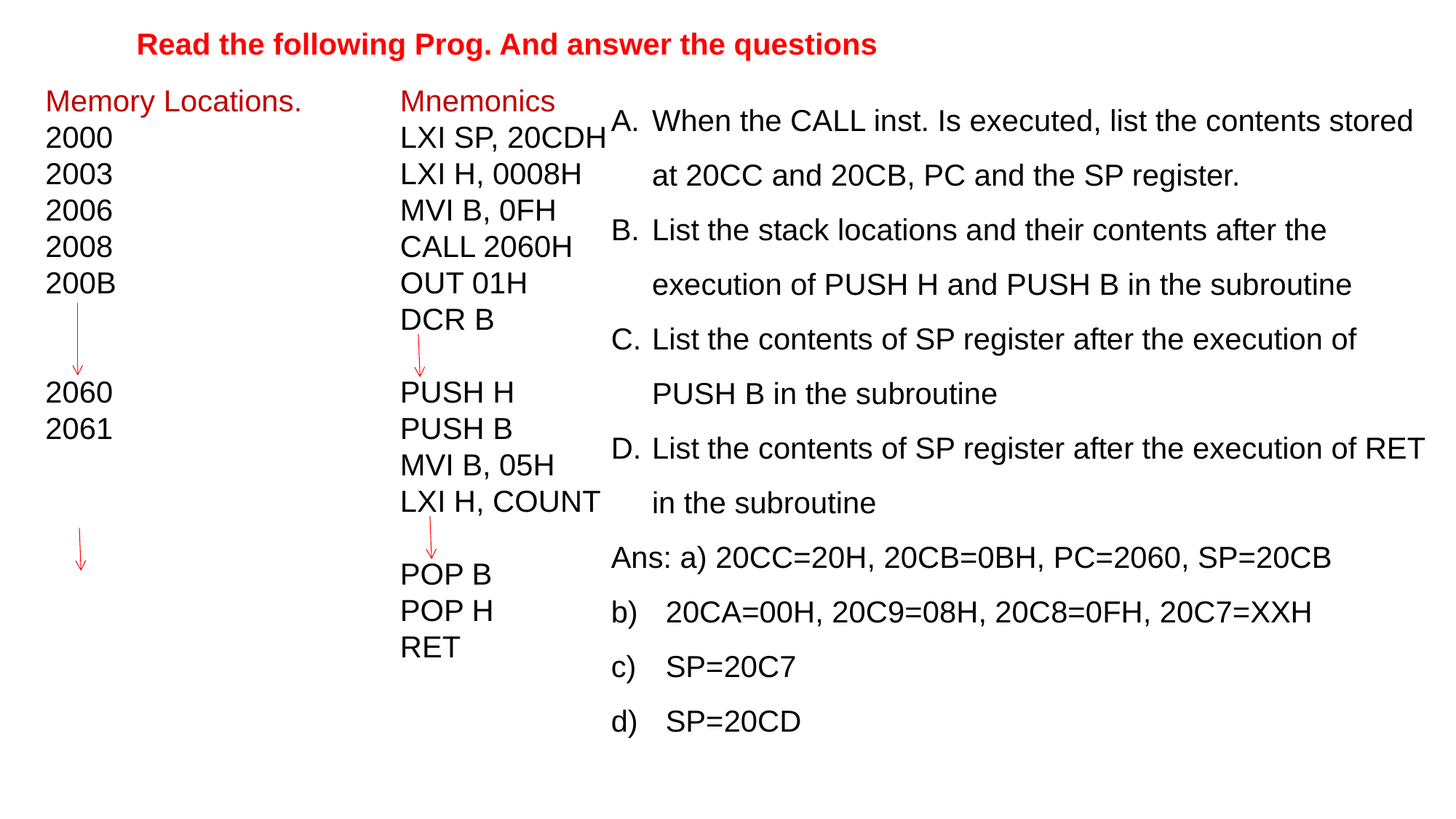

Read the following Prog. And answer the questions
Memory Locations.	Mnemonics
2000			LXI SP, 20CDH
2003			LXI H, 0008H
2006			MVI B, 0FH
2008			CALL 2060H
200B			OUT 01H
				DCR B

2060			PUSH H
2061			PUSH B
				MVI B, 05H
				LXI H, COUNT

				POP B
				POP H
				RET

When the CALL inst. Is executed, list the contents stored at 20CC and 20CB, PC and the SP register.
List the stack locations and their contents after the execution of PUSH H and PUSH B in the subroutine
List the contents of SP register after the execution of PUSH B in the subroutine
List the contents of SP register after the execution of RET in the subroutine
Ans: a) 20CC=20H, 20CB=0BH, PC=2060, SP=20CB
20CA=00H, 20C9=08H, 20C8=0FH, 20C7=XXH
SP=20C7
SP=20CD